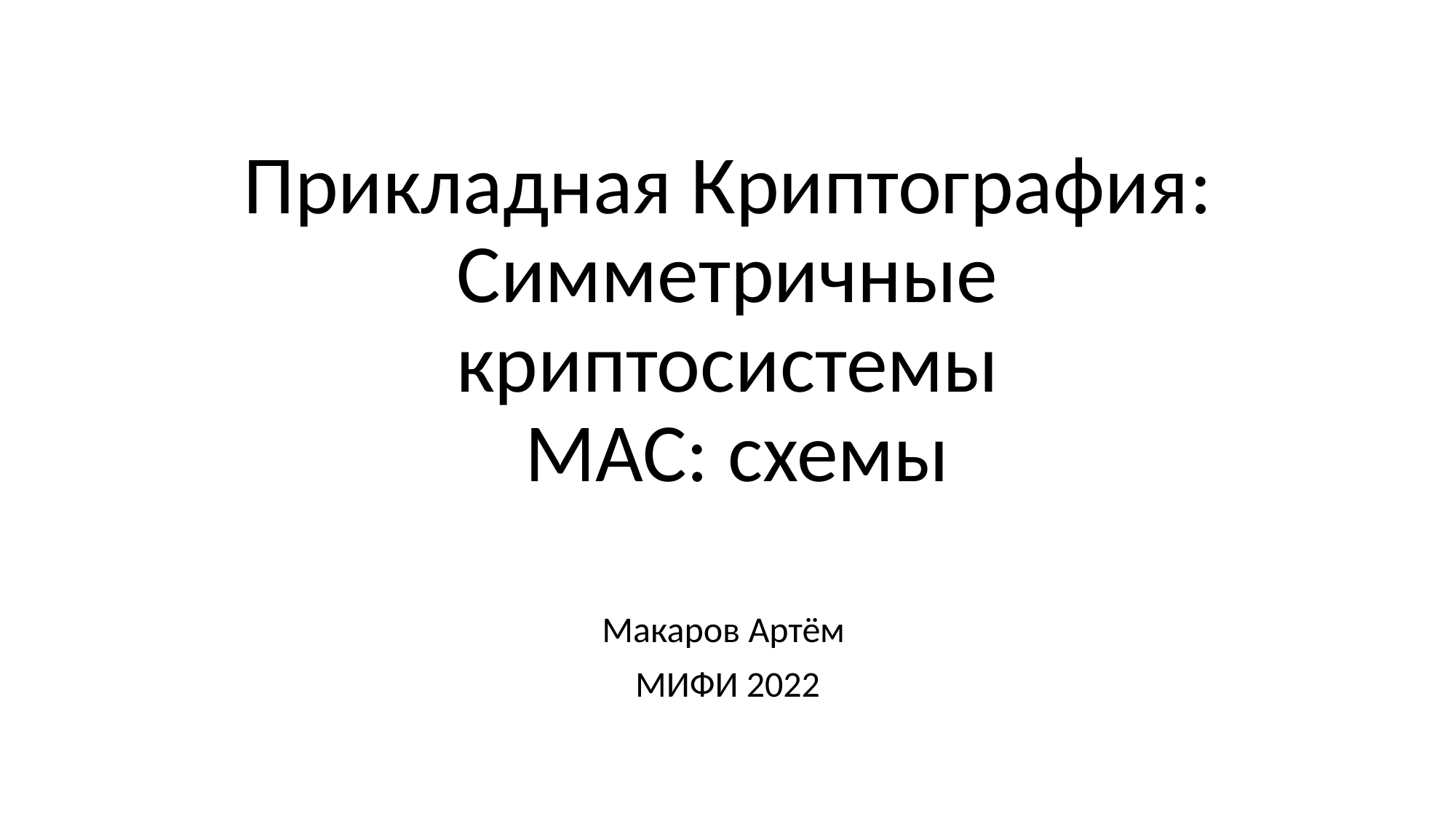

# Прикладная Криптография: Симметричные криптосистемы MAC: схемы
Макаров Артём
МИФИ 2022